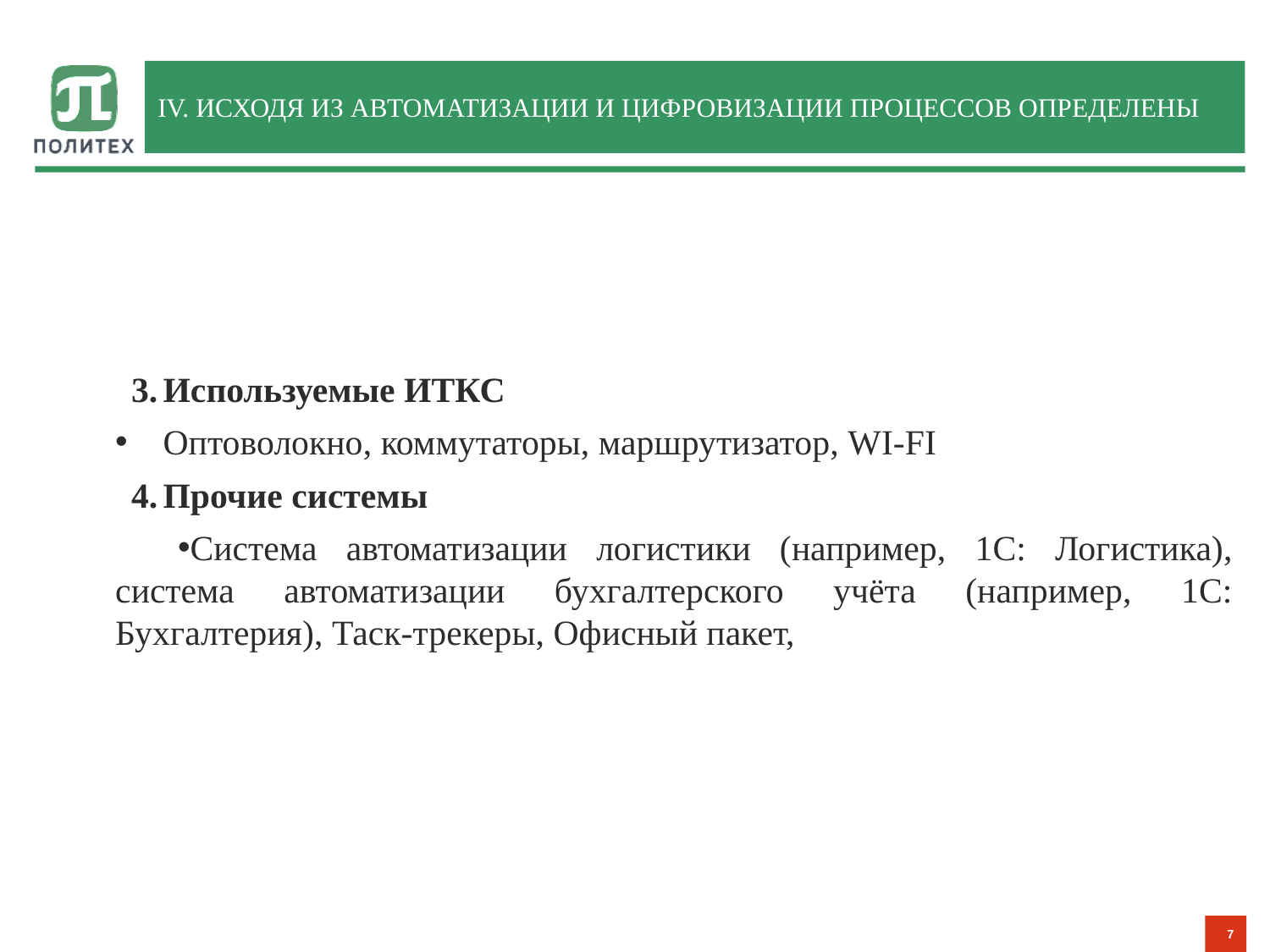

# IV. Исходя из автоматизации и цифровизации процессов определены
Используемые ИТКС
Оптоволокно, коммутаторы, маршрутизатор, WI-FI
Прочие системы
Система автоматизации логистики (например, 1С: Логистика), система автоматизации бухгалтерского учёта (например, 1С: Бухгалтерия), Таск-трекеры, Офисный пакет,

7